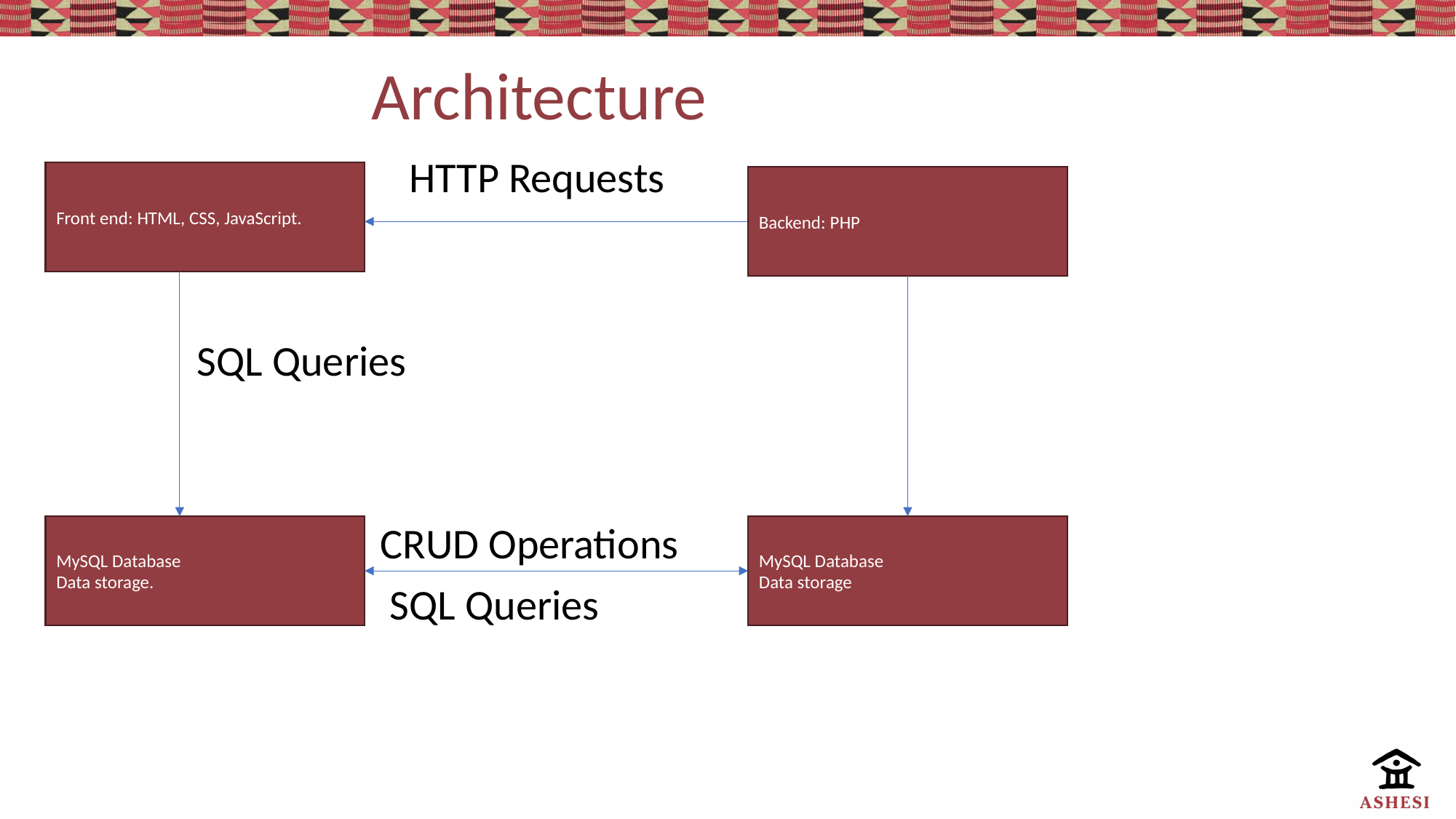

# Architecture
                                      HTTP Requests
                SQL Queries

                                   CRUD Operations
                                    SQL Queries
Front end: HTML, CSS, JavaScript.
Backend: PHP
MySQL Database
Data storage.
MySQL Database
Data storage